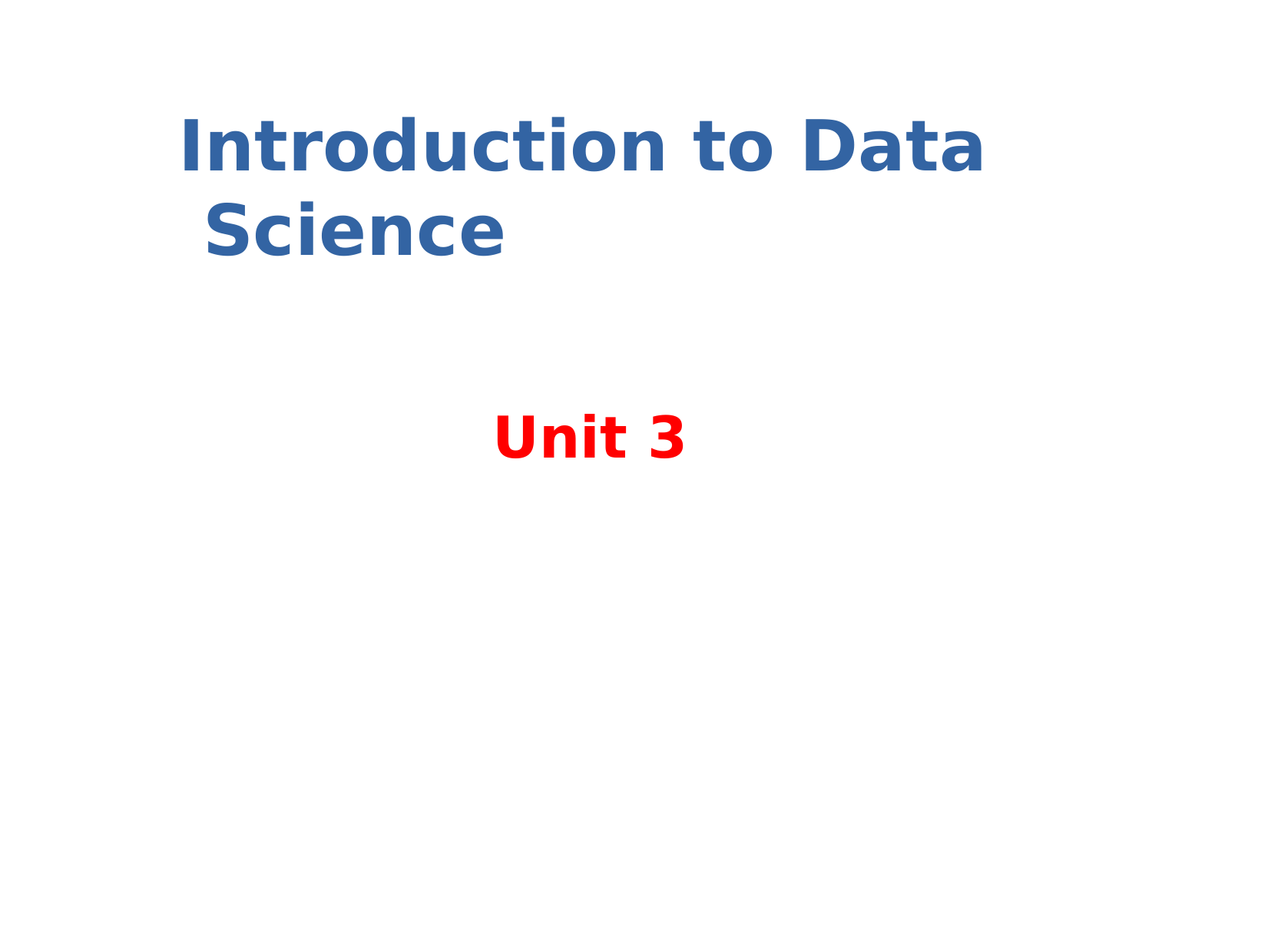

# Introduction to Data  Science
Unit 3